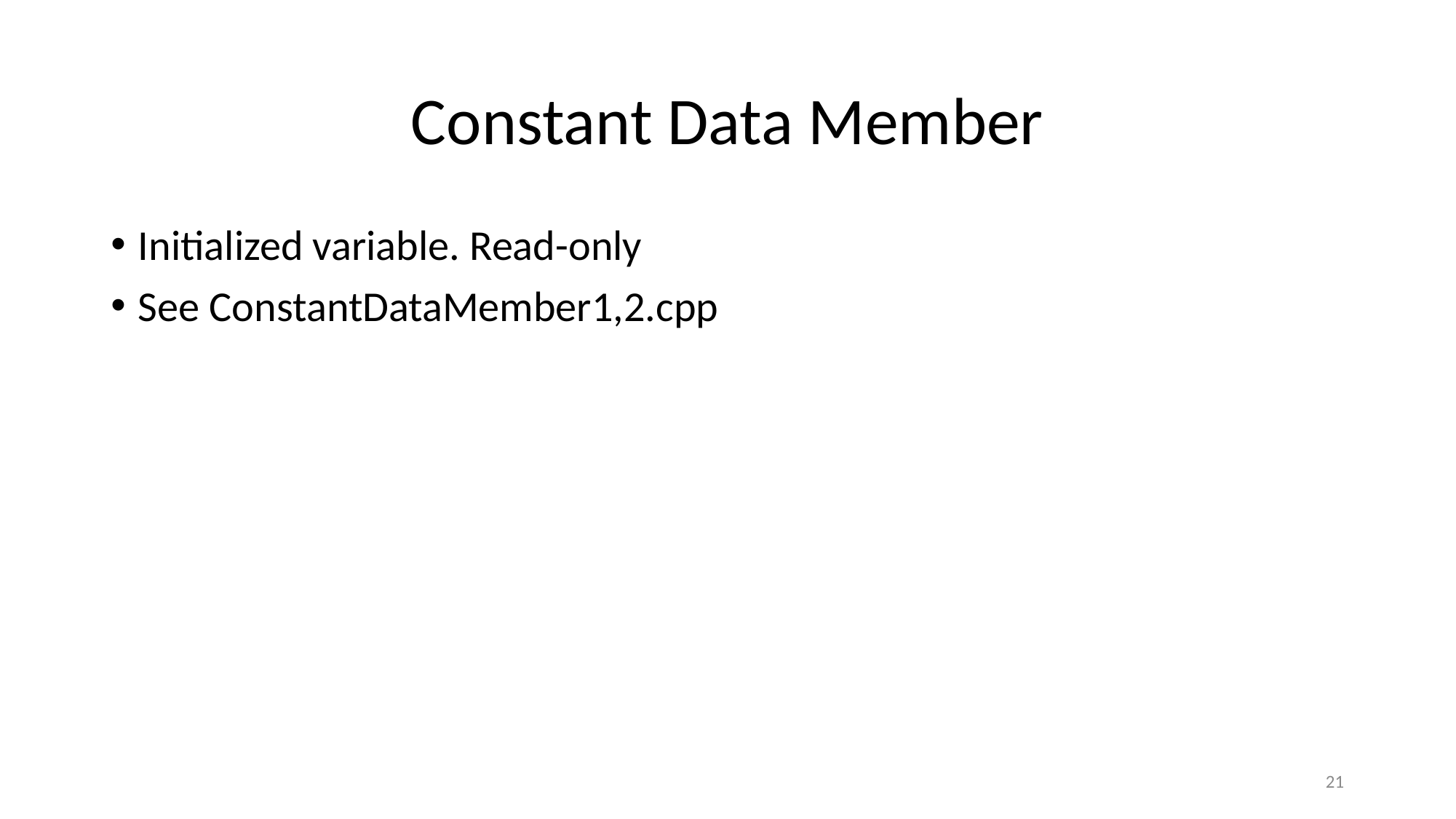

# Constant Data Member
Initialized variable. Read-only
See ConstantDataMember1,2.cpp
21